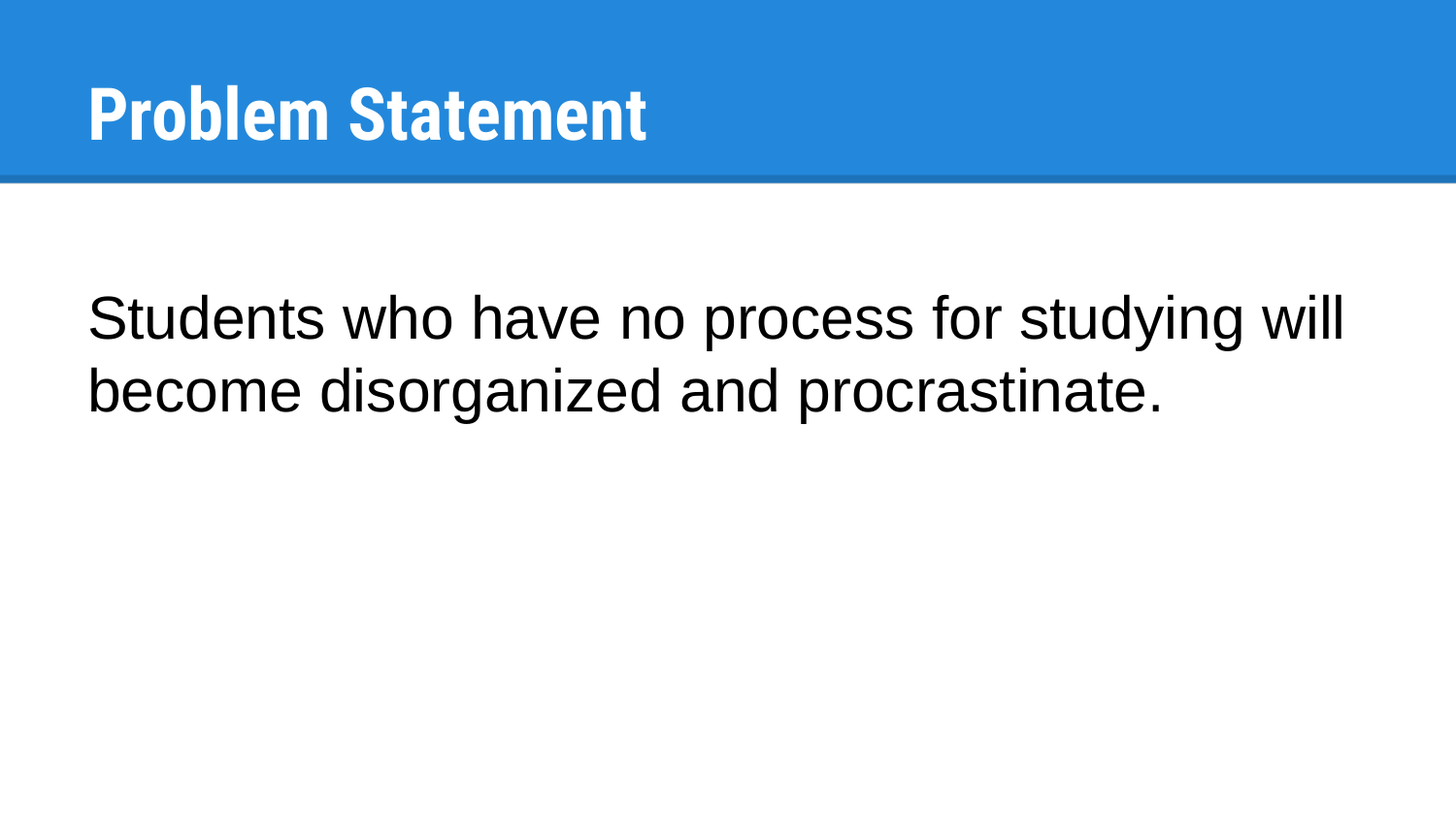

# Problem Statement

Students who have no process for studying will become disorganized and procrastinate.